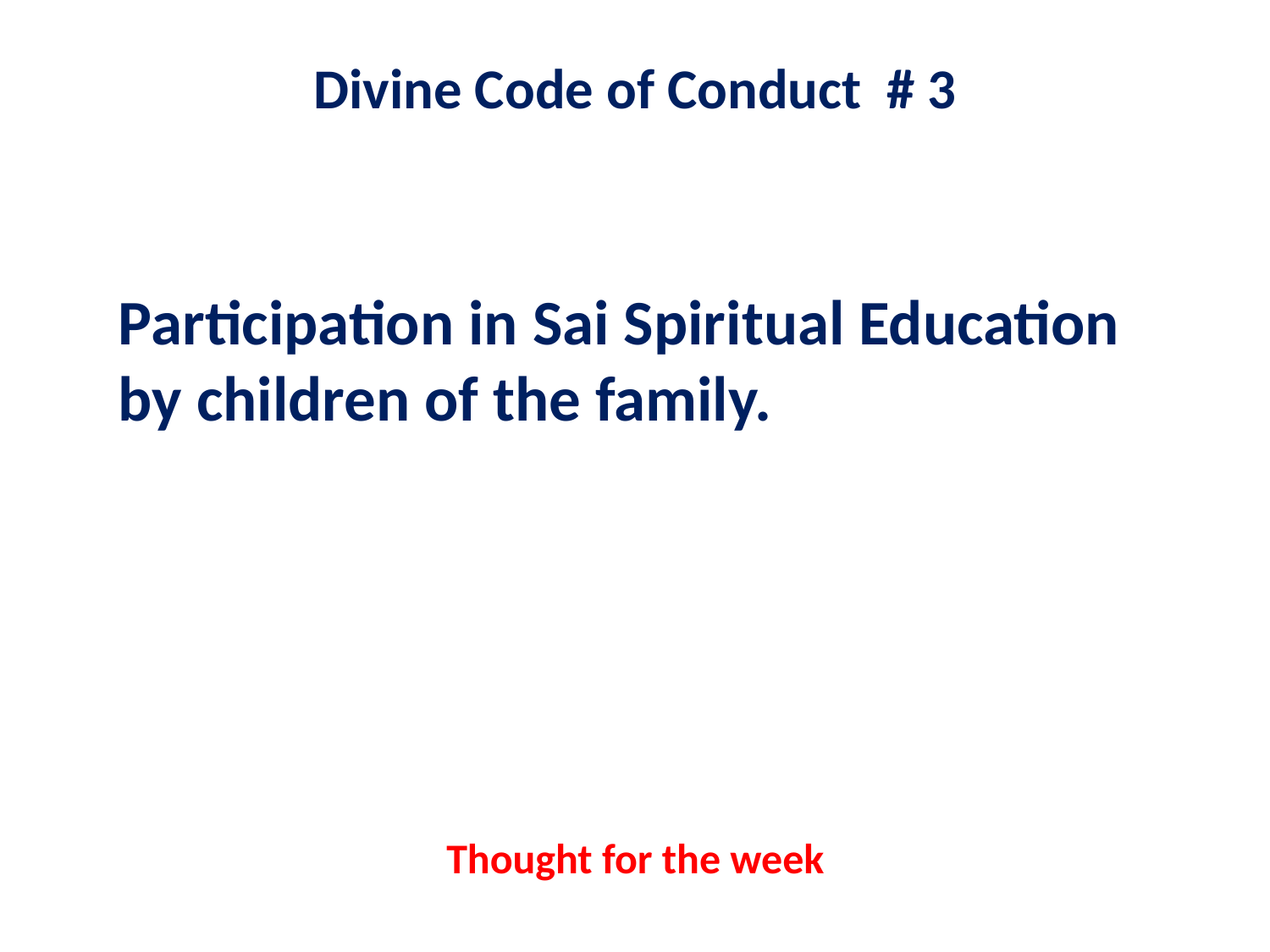

Divine Code of Conduct  # 3
Participation in Sai Spiritual Education by children of the family.
Thought for the week